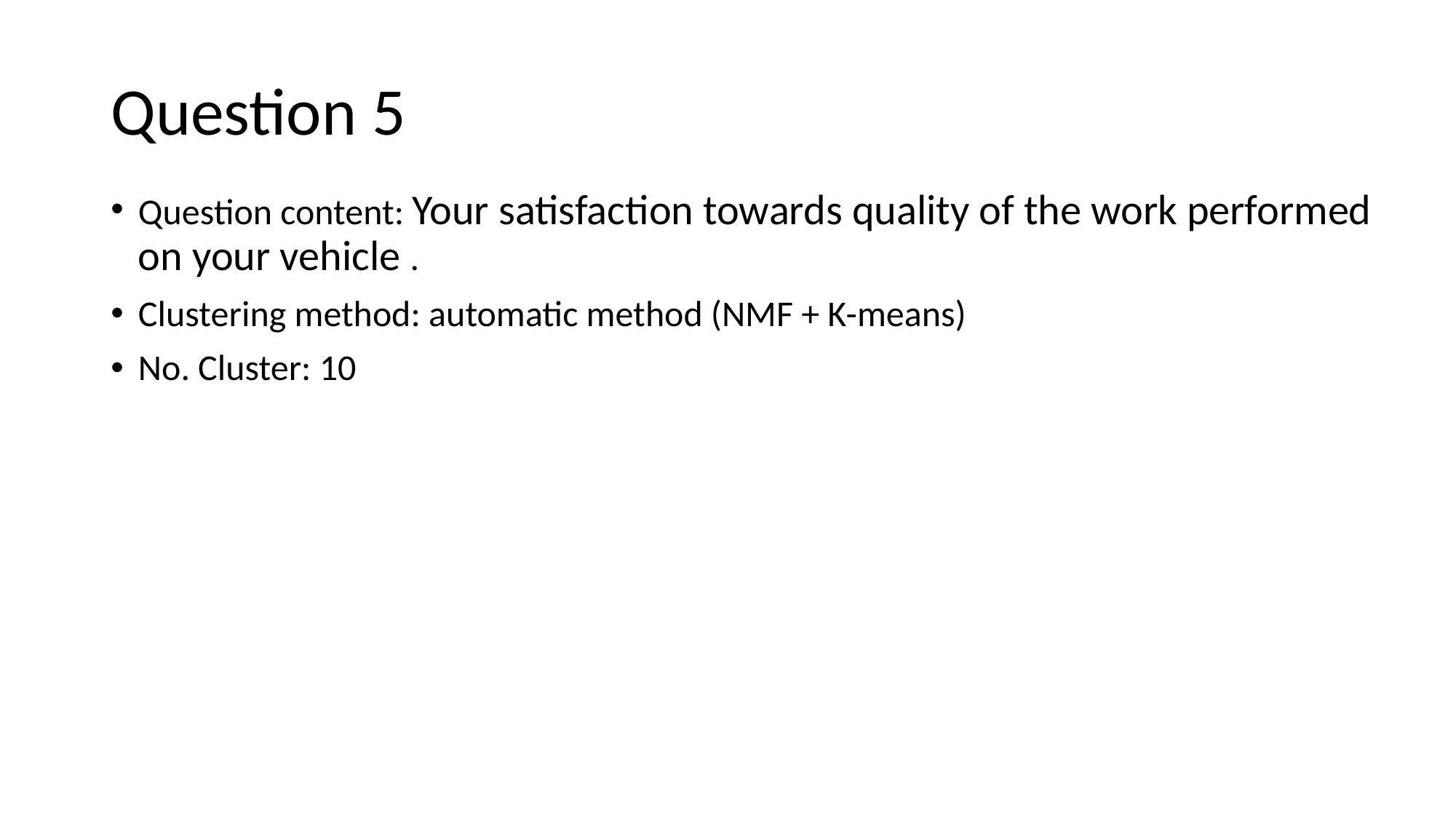

# Question 5
Question content: Your satisfaction towards quality of the work performed on your vehicle .
Clustering method: automatic method (NMF + K-means)
No. Cluster: 10